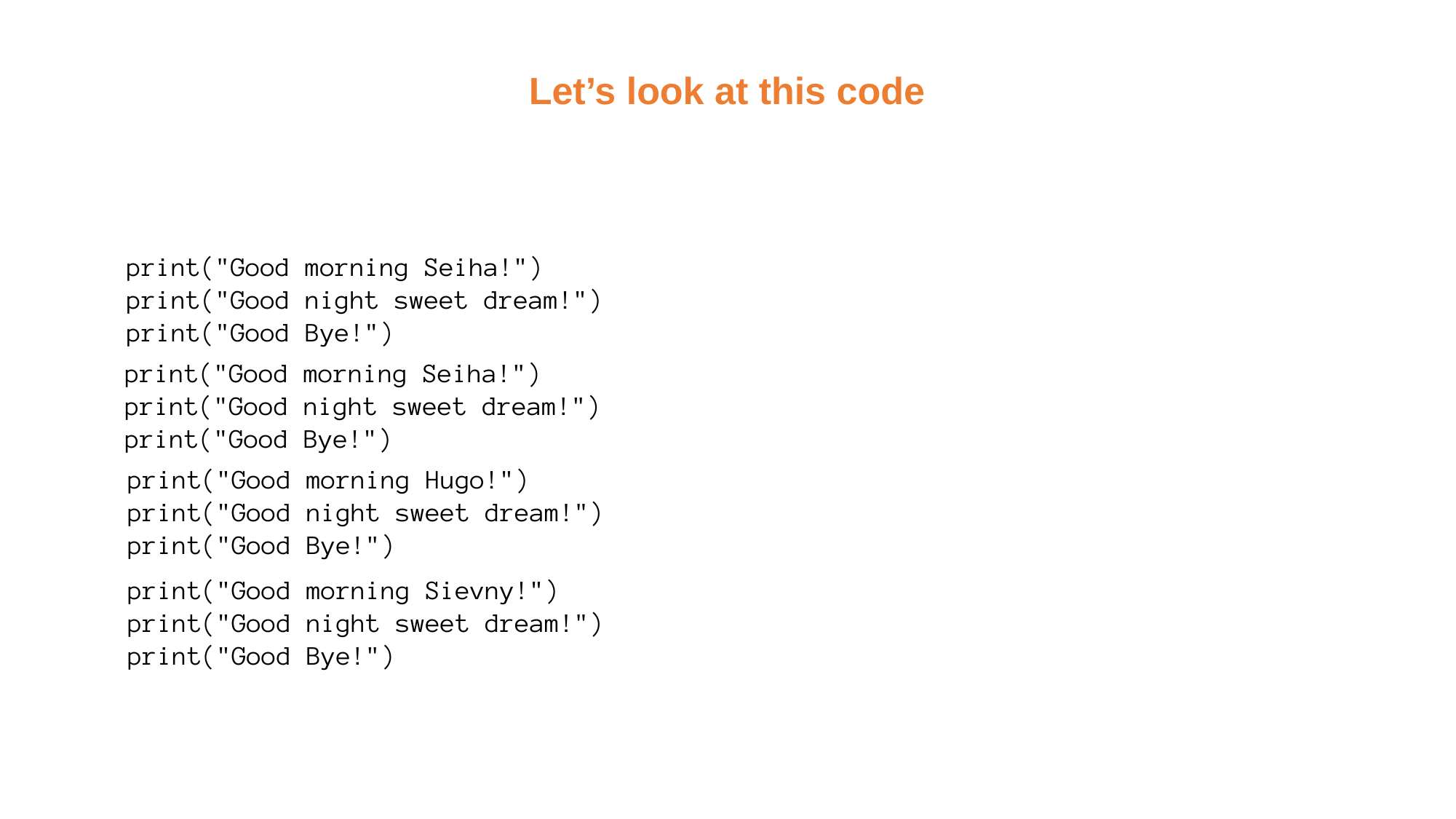

Let’s look at this code
print("Good morning Seiha!")
print("Good night sweet dream!")
print("Good Bye!")
print("Good morning Seiha!")
print("Good night sweet dream!")
print("Good Bye!")
print("Good morning Hugo!")
print("Good night sweet dream!")
print("Good Bye!")
print("Good morning Sievny!")
print("Good night sweet dream!")
print("Good Bye!")